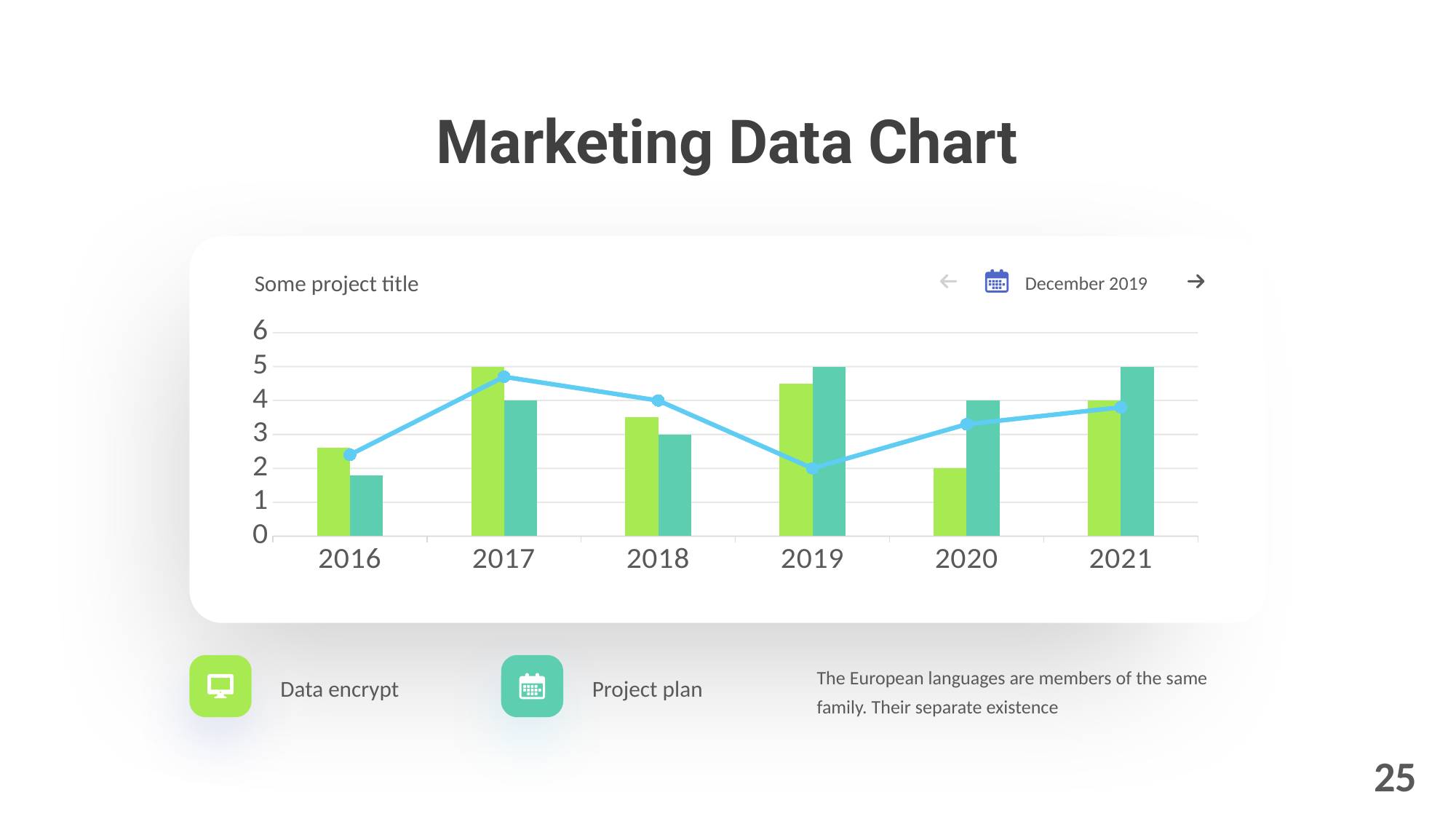

Marketing Data Chart

Some project title
December 2019

### Chart

| Category | Series 1 | Series 3 | Series 2 |
|---|---|---|---|
| 2016 | 2.6 | 1.8 | 2.4 |
| 2017 | 5.0 | 4.0 | 4.7 |
| 2018 | 3.5 | 3.0 | 4.0 |
| 2019 | 4.5 | 5.0 | 2.0 |
| 2020 | 2.0 | 4.0 | 3.3 |
| 2021 | 4.0 | 5.0 | 3.8 |
The European languages are members of the same family. Their separate existence

Data encrypt
Project plan